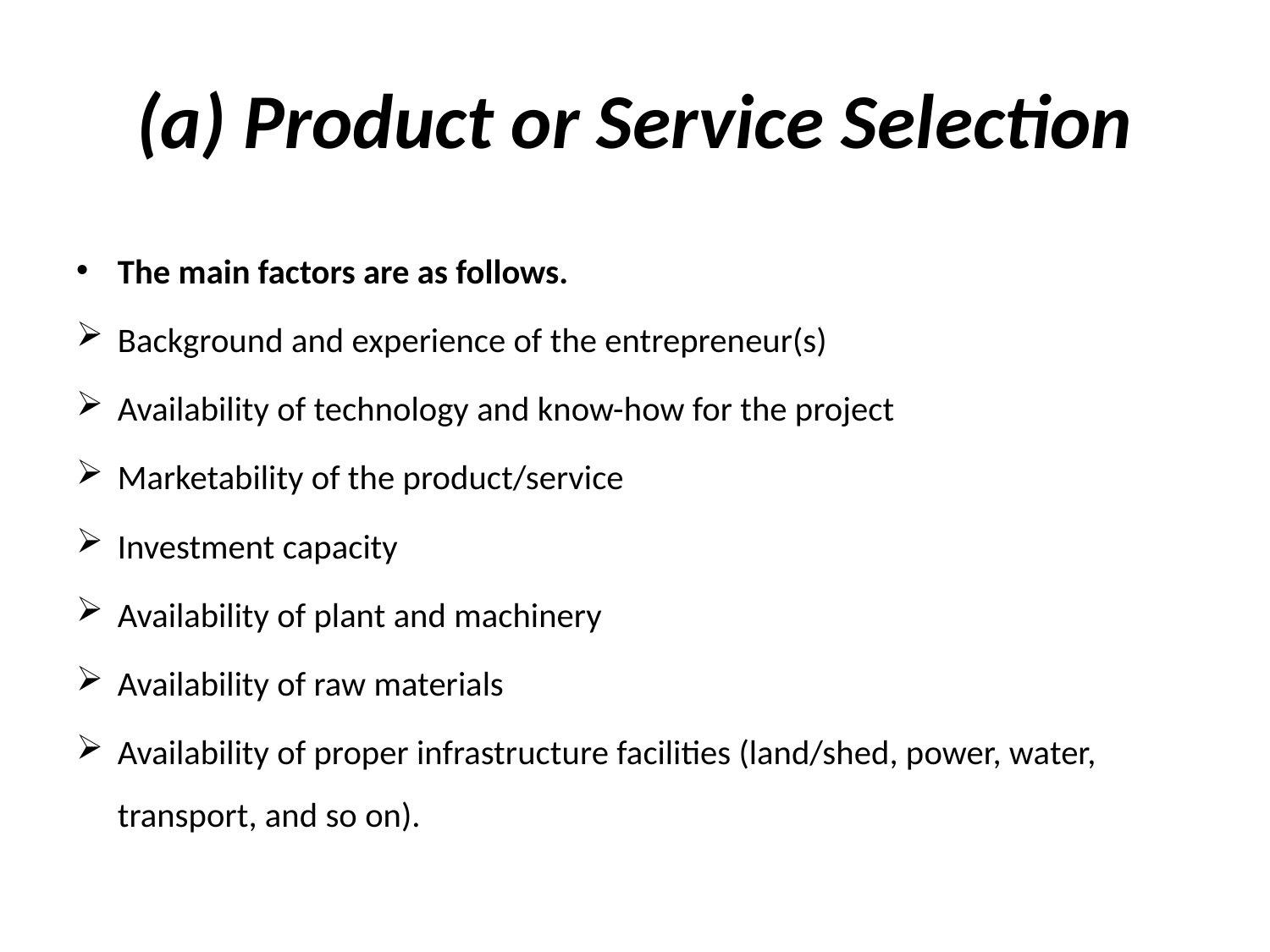

# (a) Product or Service Selection
The main factors are as follows.
Background and experience of the entrepreneur(s)
Availability of technology and know-how for the project
Marketability of the product/service
Investment capacity
Availability of plant and machinery
Availability of raw materials
Availability of proper infrastructure facilities (land/shed, power, water, transport, and so on).